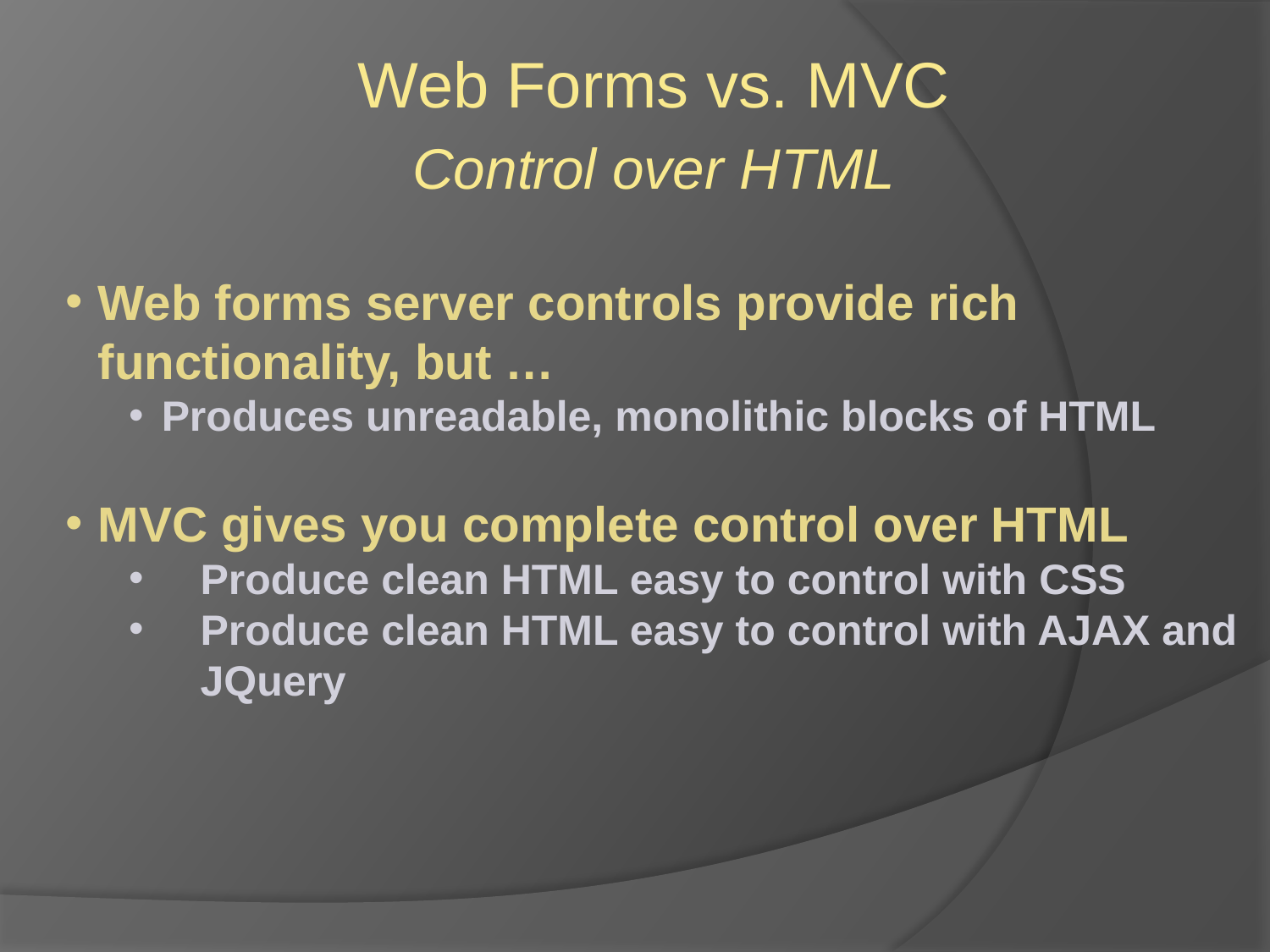

Web Forms vs. MVC
Control over HTML
Web forms server controls provide rich functionality, but …
Produces unreadable, monolithic blocks of HTML
MVC gives you complete control over HTML
Produce clean HTML easy to control with CSS
Produce clean HTML easy to control with AJAX and JQuery